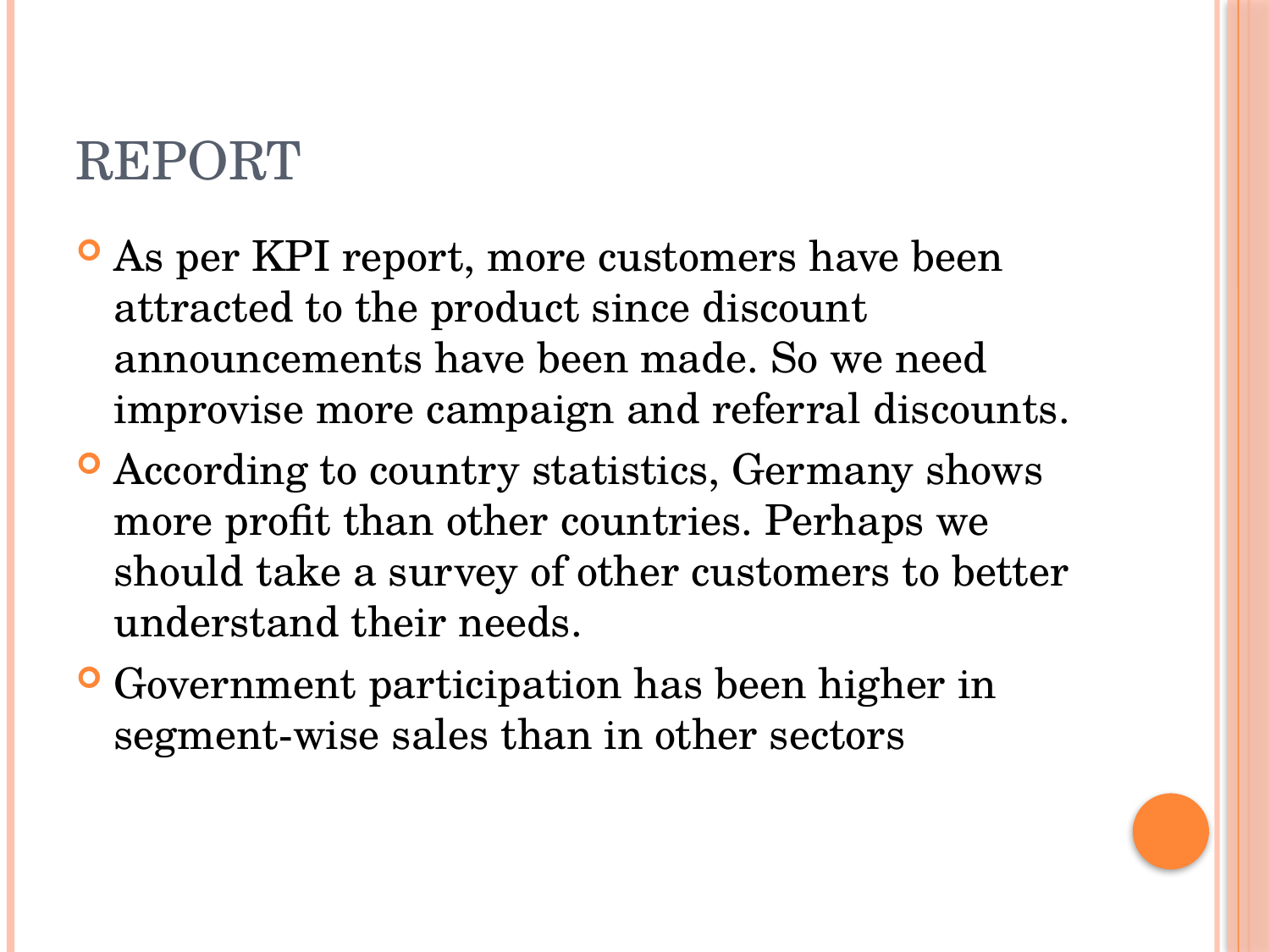

# Report
As per KPI report, more customers have been attracted to the product since discount announcements have been made. So we need improvise more campaign and referral discounts.
According to country statistics, Germany shows more profit than other countries. Perhaps we should take a survey of other customers to better understand their needs.
Government participation has been higher in segment-wise sales than in other sectors